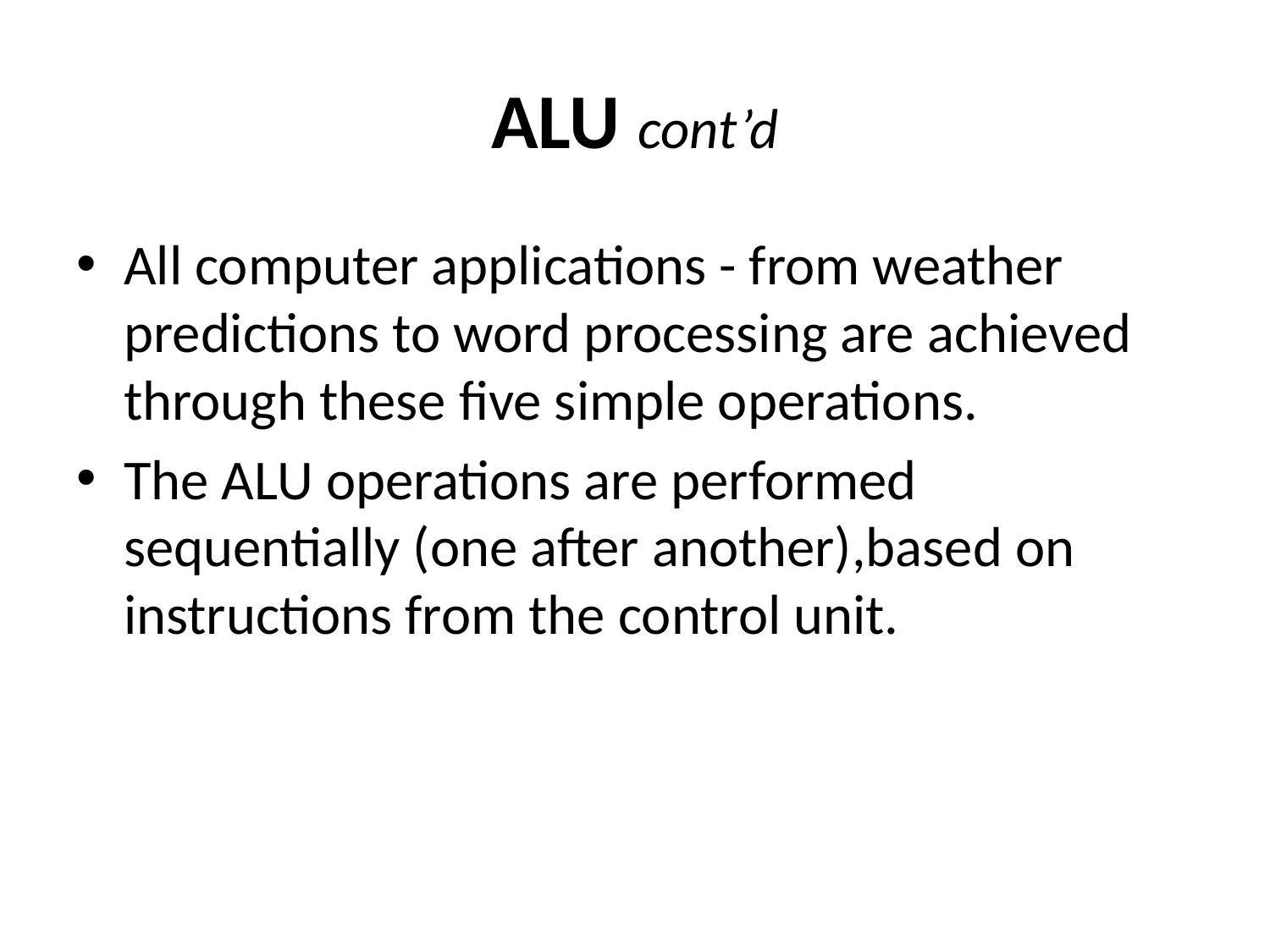

# ALU cont’d
All computer applications - from weather predictions to word processing are achieved through these five simple operations.
The ALU operations are performed sequentially (one after another),based on instructions from the control unit.